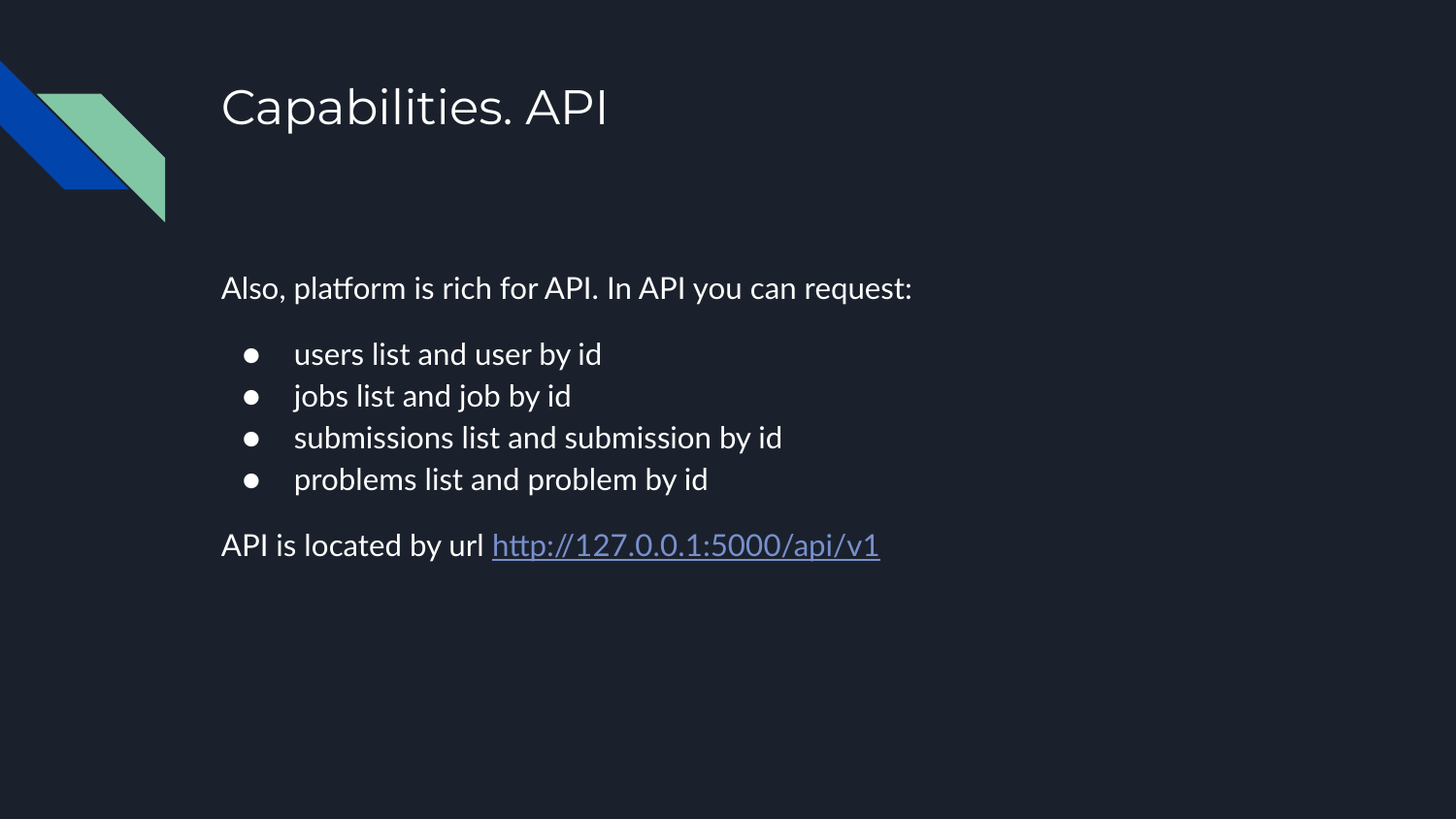

# Capabilities. API
Also, platform is rich for API. In API you can request:
users list and user by id
jobs list and job by id
submissions list and submission by id
problems list and problem by id
API is located by url http://127.0.0.1:5000/api/v1